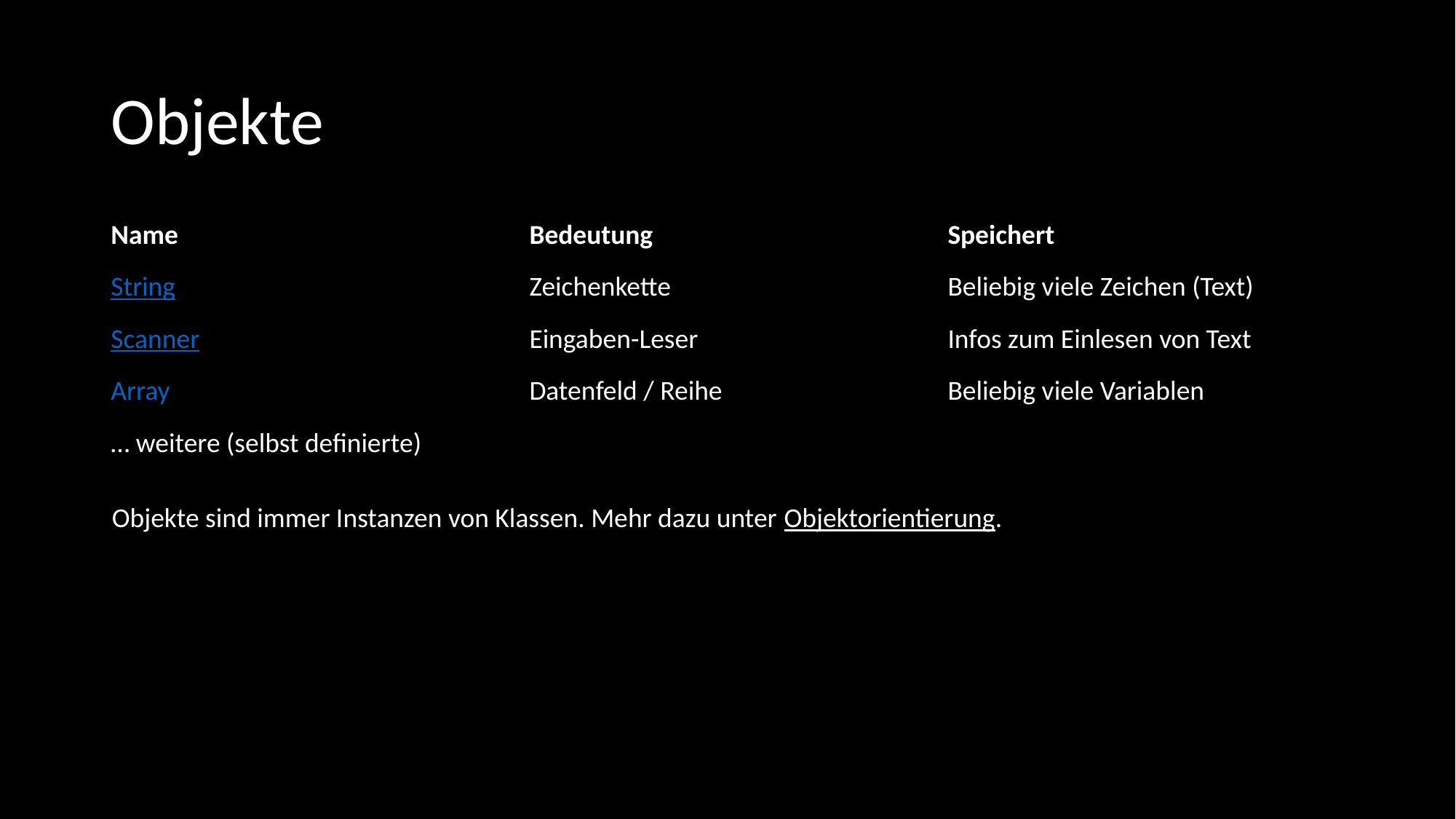

# Objekte
| Name | Bedeutung | Speichert |
| --- | --- | --- |
| String | Zeichenkette | Beliebig viele Zeichen (Text) |
| Scanner | Eingaben-Leser | Infos zum Einlesen von Text |
| Array | Datenfeld / Reihe | Beliebig viele Variablen |
| … weitere (selbst definierte) |  |  |
Objekte sind immer Instanzen von Klassen. Mehr dazu unter Objektorientierung.